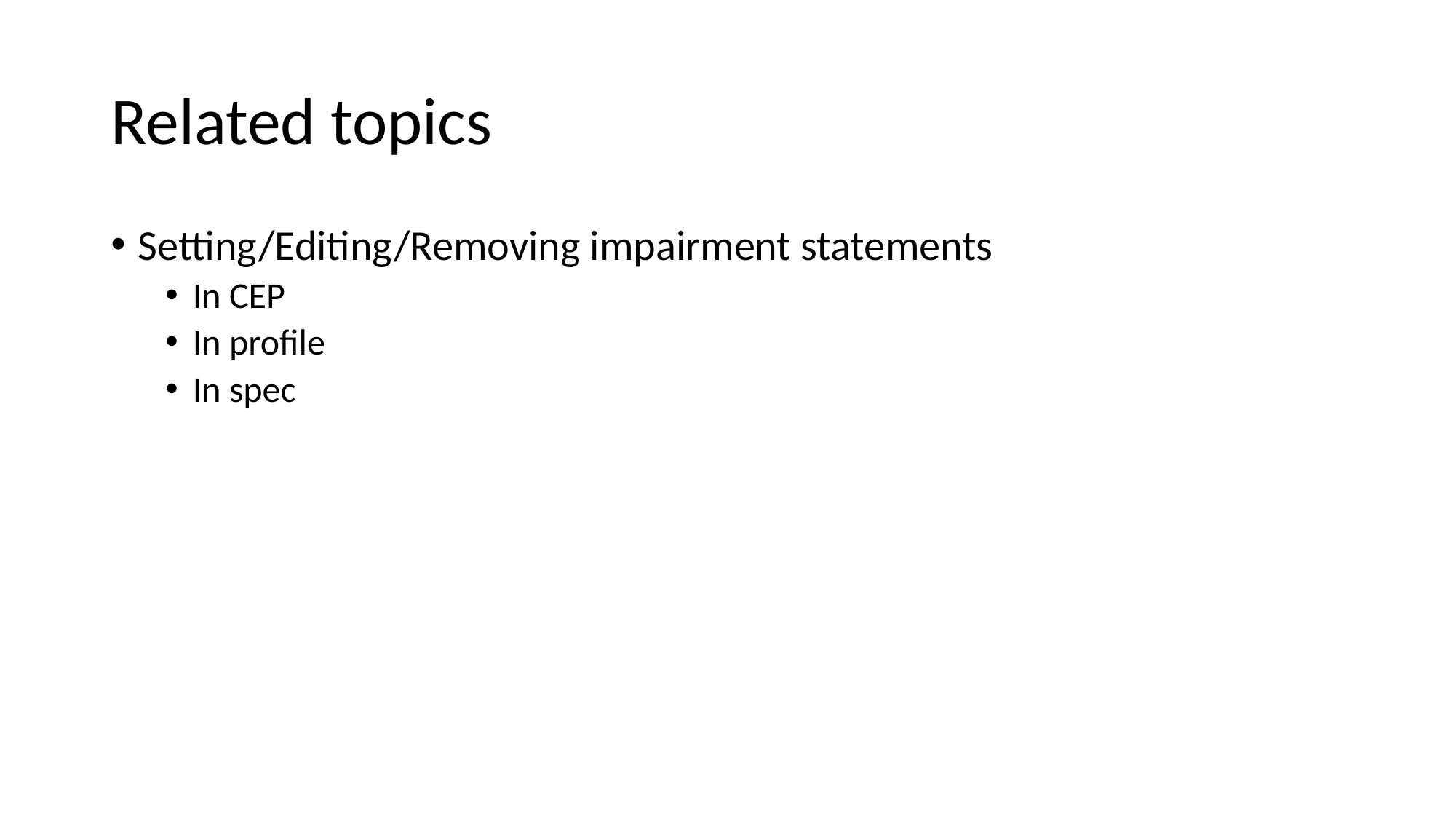

# Related topics
Setting/Editing/Removing impairment statements
In CEP
In profile
In spec